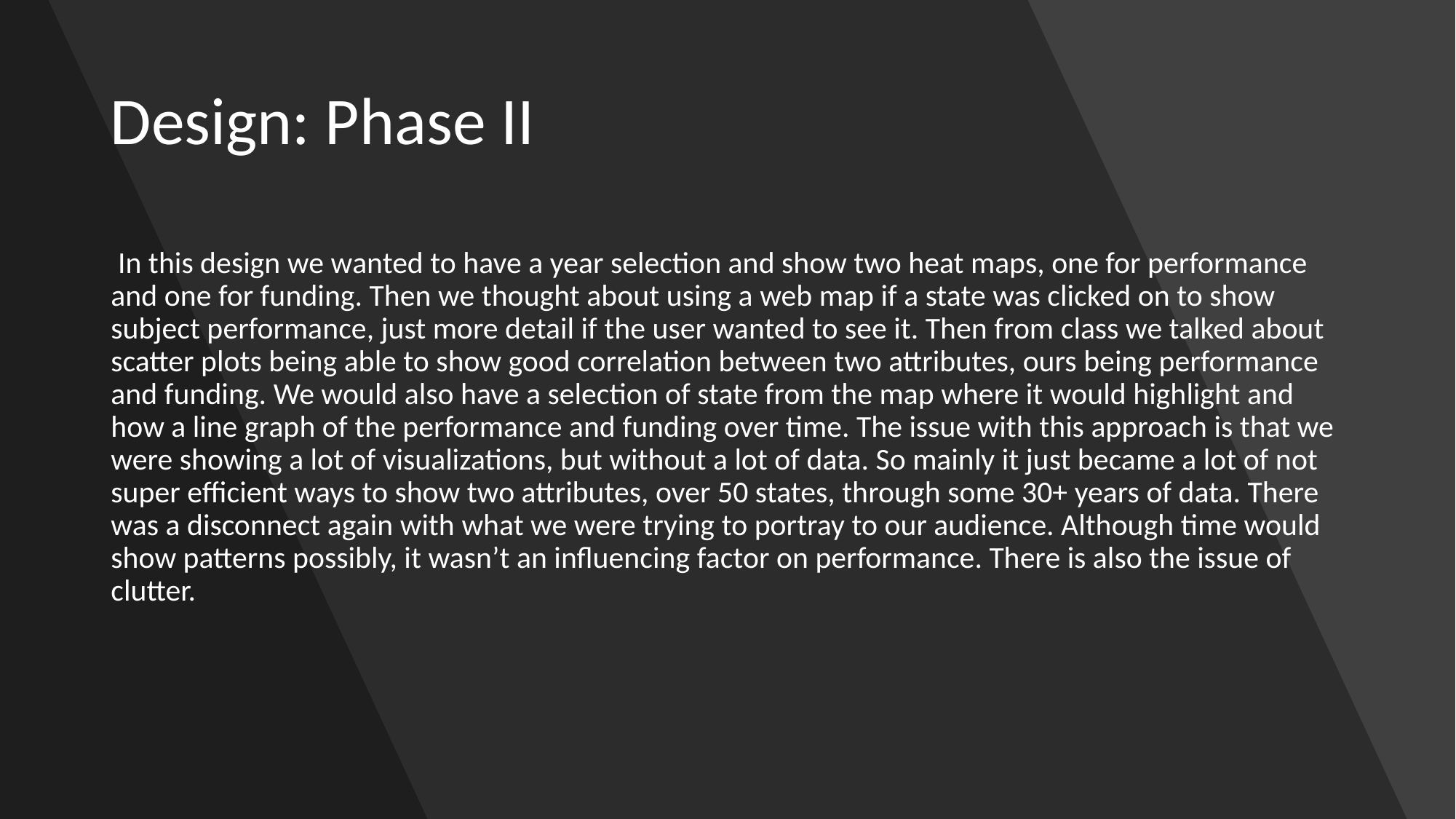

# Design: Phase II
 In this design we wanted to have a year selection and show two heat maps, one for performance and one for funding. Then we thought about using a web map if a state was clicked on to show subject performance, just more detail if the user wanted to see it. Then from class we talked about scatter plots being able to show good correlation between two attributes, ours being performance and funding. We would also have a selection of state from the map where it would highlight and how a line graph of the performance and funding over time. The issue with this approach is that we were showing a lot of visualizations, but without a lot of data. So mainly it just became a lot of not super efficient ways to show two attributes, over 50 states, through some 30+ years of data. There was a disconnect again with what we were trying to portray to our audience. Although time would show patterns possibly, it wasn’t an influencing factor on performance. There is also the issue of clutter.